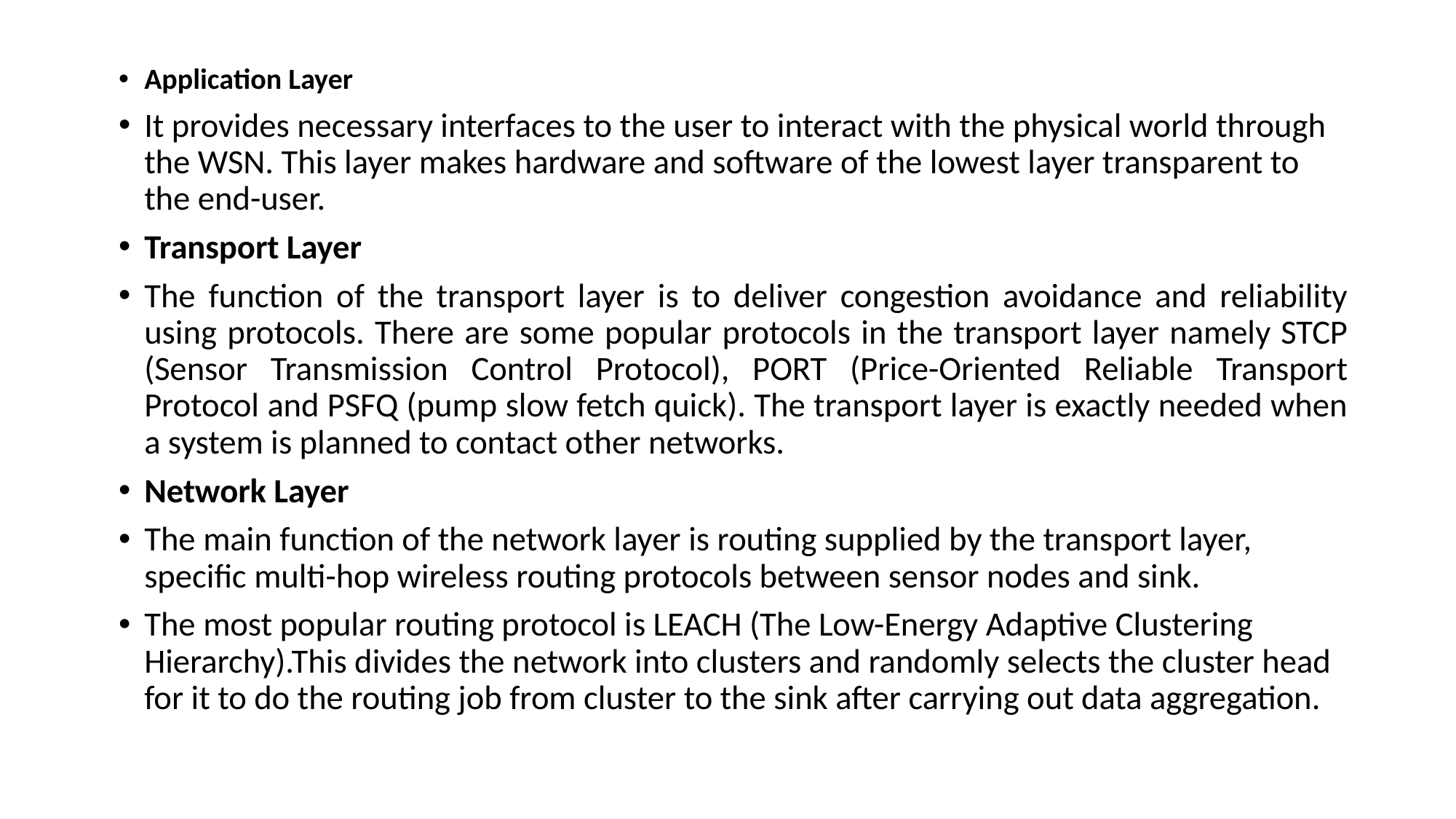

Application Layer
It provides necessary interfaces to the user to interact with the physical world through the WSN. This layer makes hardware and software of the lowest layer transparent to the end-user.
Transport Layer
The function of the transport layer is to deliver congestion avoidance and reliability using protocols. There are some popular protocols in the transport layer namely STCP (Sensor Transmission Control Protocol), PORT (Price-Oriented Reliable Transport Protocol and PSFQ (pump slow fetch quick). The transport layer is exactly needed when a system is planned to contact other networks.
Network Layer
The main function of the network layer is routing supplied by the transport layer, specific multi-hop wireless routing protocols between sensor nodes and sink.
The most popular routing protocol is LEACH (The Low-Energy Adaptive Clustering Hierarchy).This divides the network into clusters and randomly selects the cluster head for it to do the routing job from cluster to the sink after carrying out data aggregation.